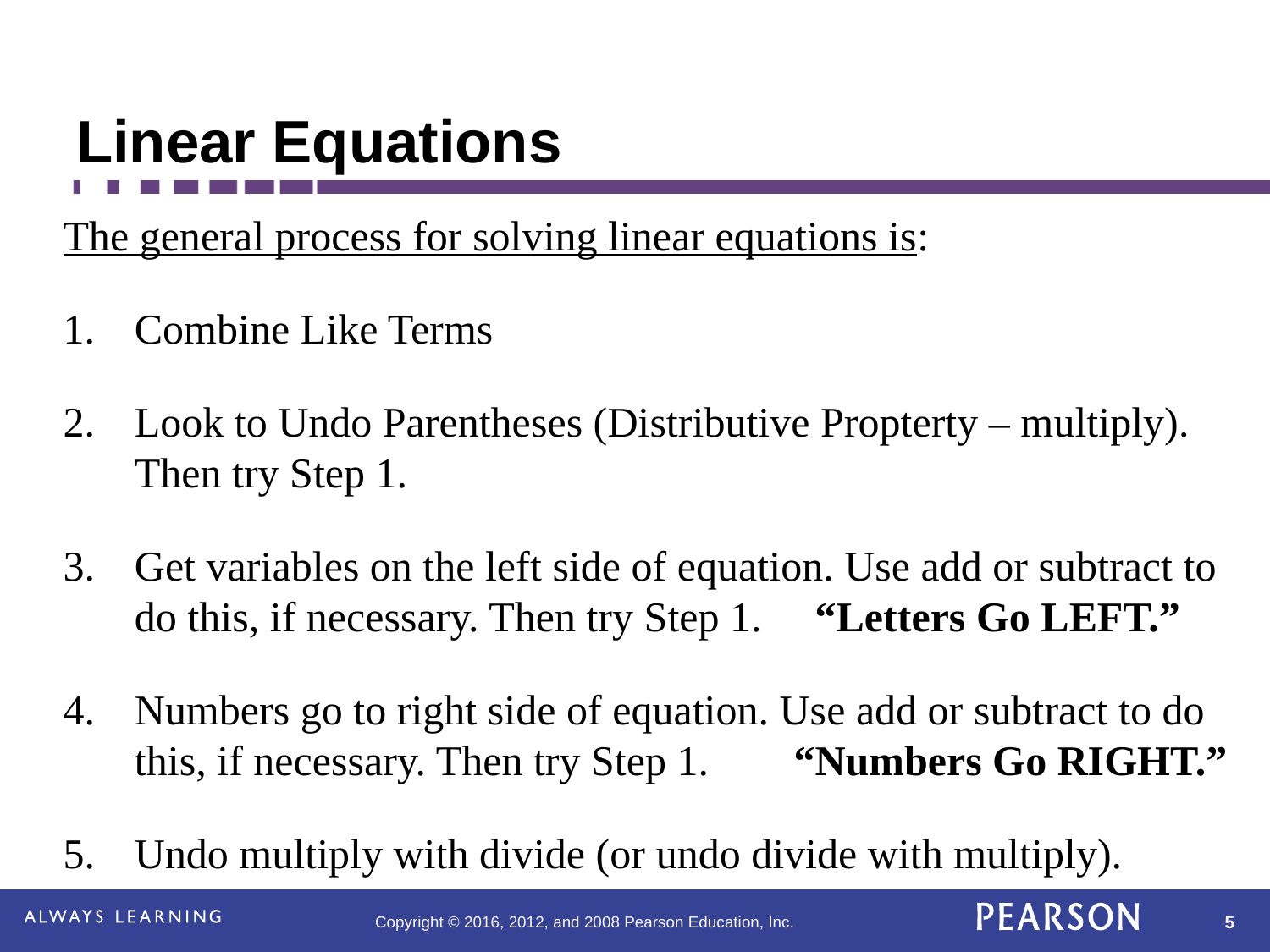

# Linear Equations
The general process for solving linear equations is:
Combine Like Terms
Look to Undo Parentheses (Distributive Propterty – multiply). Then try Step 1.
Get variables on the left side of equation. Use add or subtract to do this, if necessary. Then try Step 1.     “Letters Go LEFT.”
Numbers go to right side of equation. Use add or subtract to do this, if necessary. Then try Step 1.        “Numbers Go RIGHT.”
Undo multiply with divide (or undo divide with multiply).